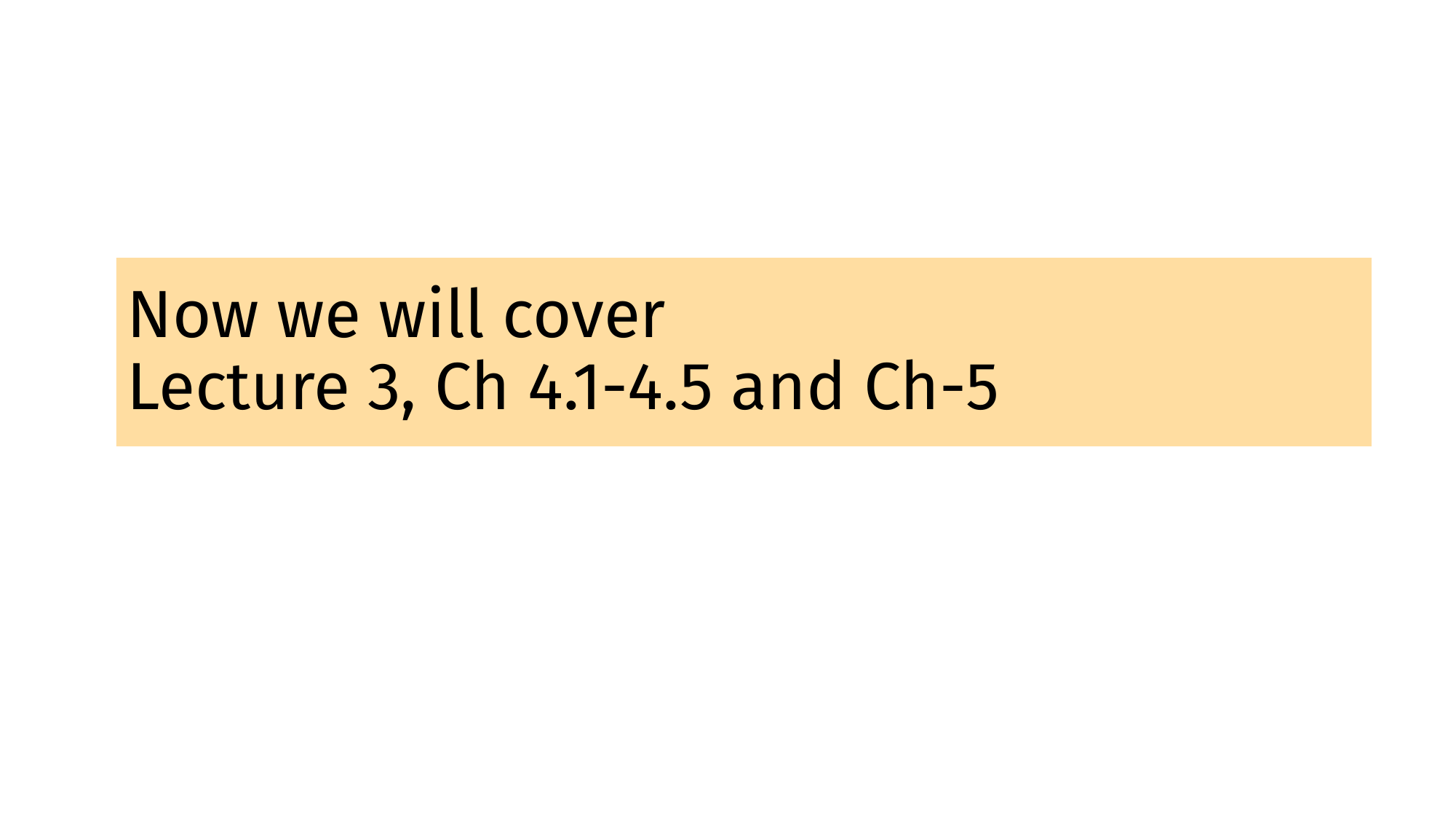

# Now we will cover Lecture 3, Ch 4.1-4.5 and Ch-5